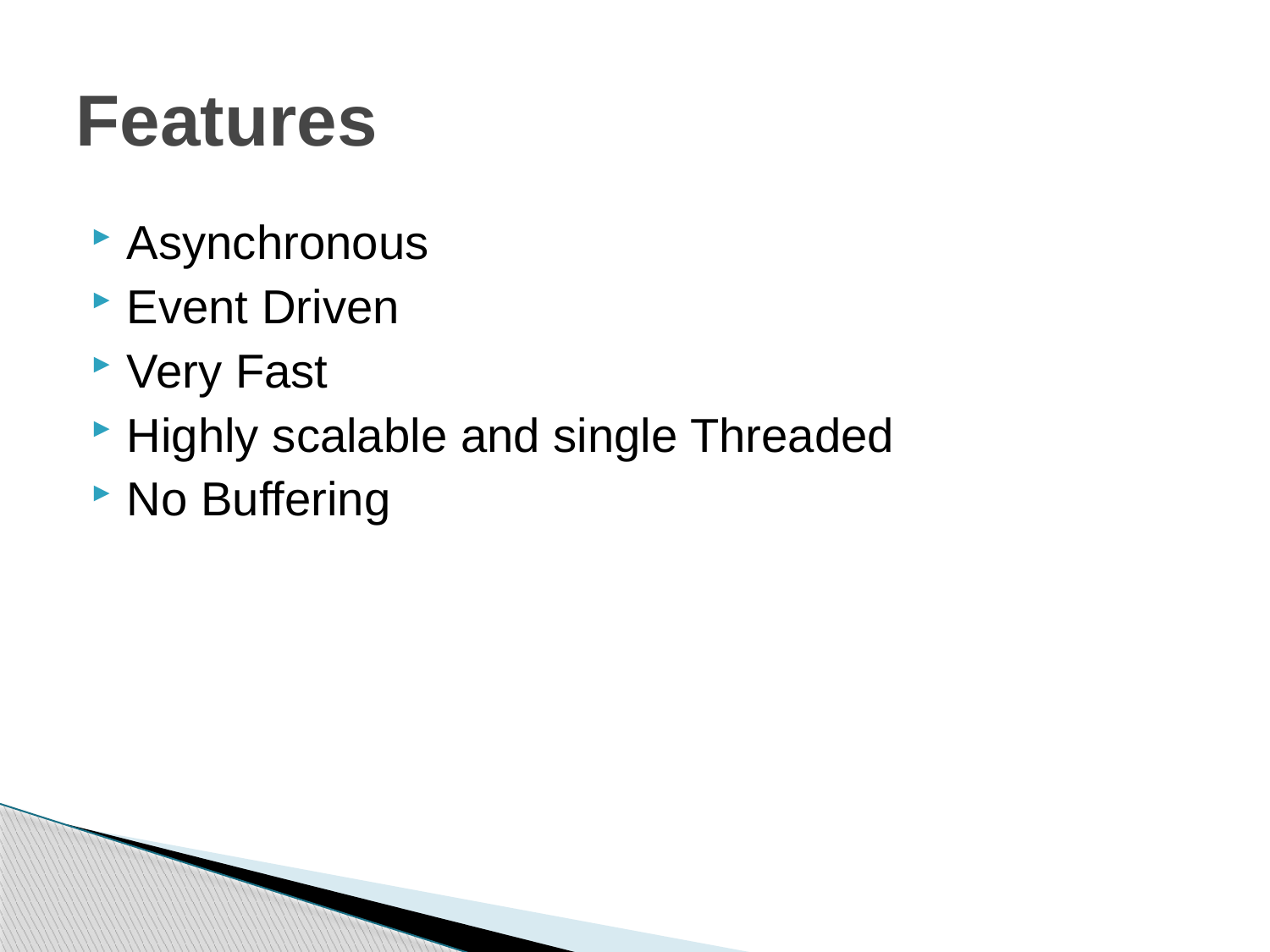

# Features
Asynchronous
Event Driven
Very Fast
Highly scalable and single Threaded
No Buffering